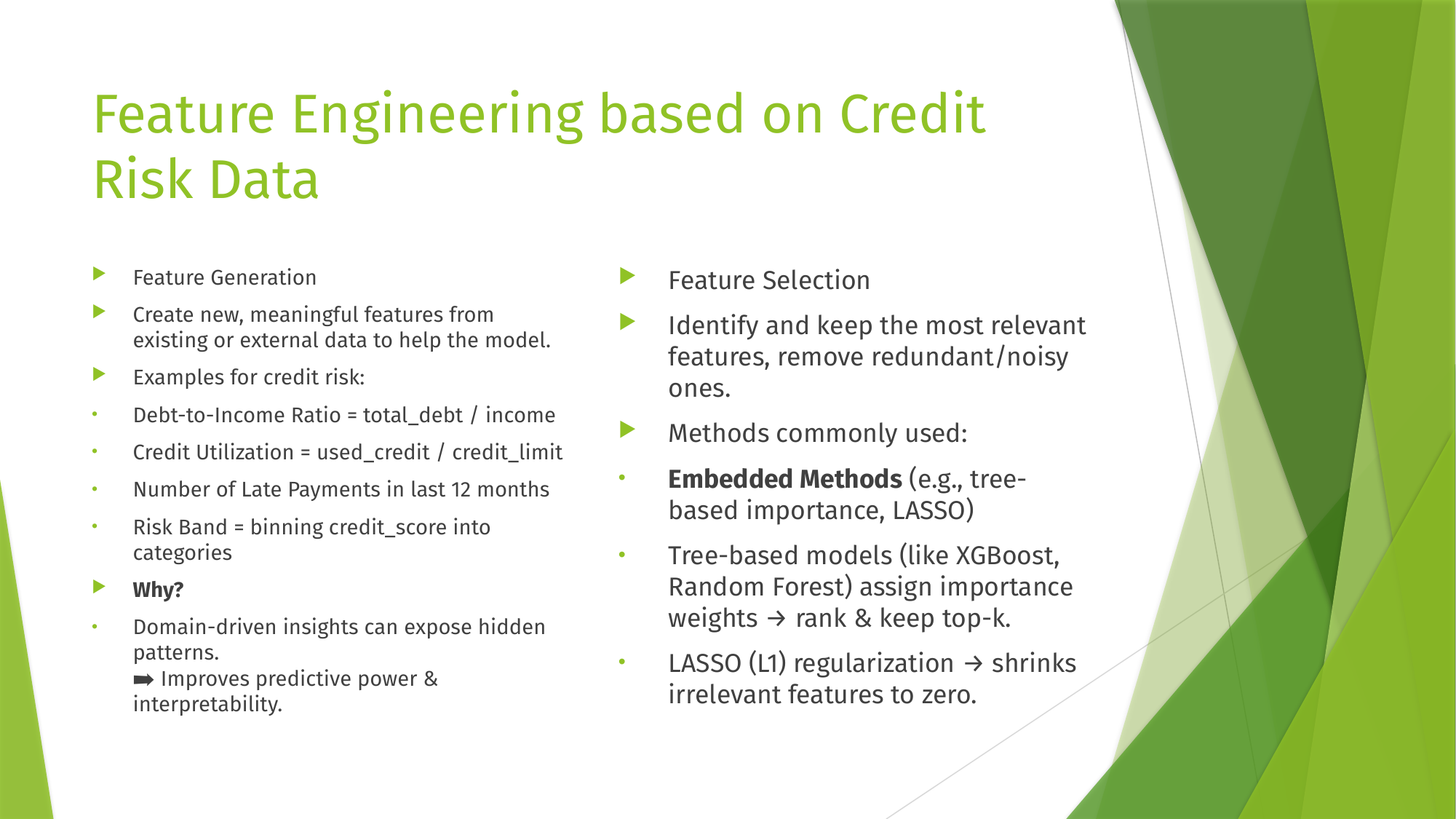

# Feature Engineering based on Credit Risk Data
Feature Generation
Create new, meaningful features from existing or external data to help the model.
Examples for credit risk:
Debt-to-Income Ratio = total_debt / income
Credit Utilization = used_credit / credit_limit
Number of Late Payments in last 12 months
Risk Band = binning credit_score into categories
Why?
Domain-driven insights can expose hidden patterns.
➡ Improves predictive power & interpretability.

Feature Selection
Identify and keep the most relevant features, remove redundant/noisy ones.
Methods commonly used:
Embedded Methods (e.g., tree-based importance, LASSO)
Tree-based models (like XGBoost, Random Forest) assign importance weights → rank & keep top-k.
LASSO (L1) regularization → shrinks irrelevant features to zero.